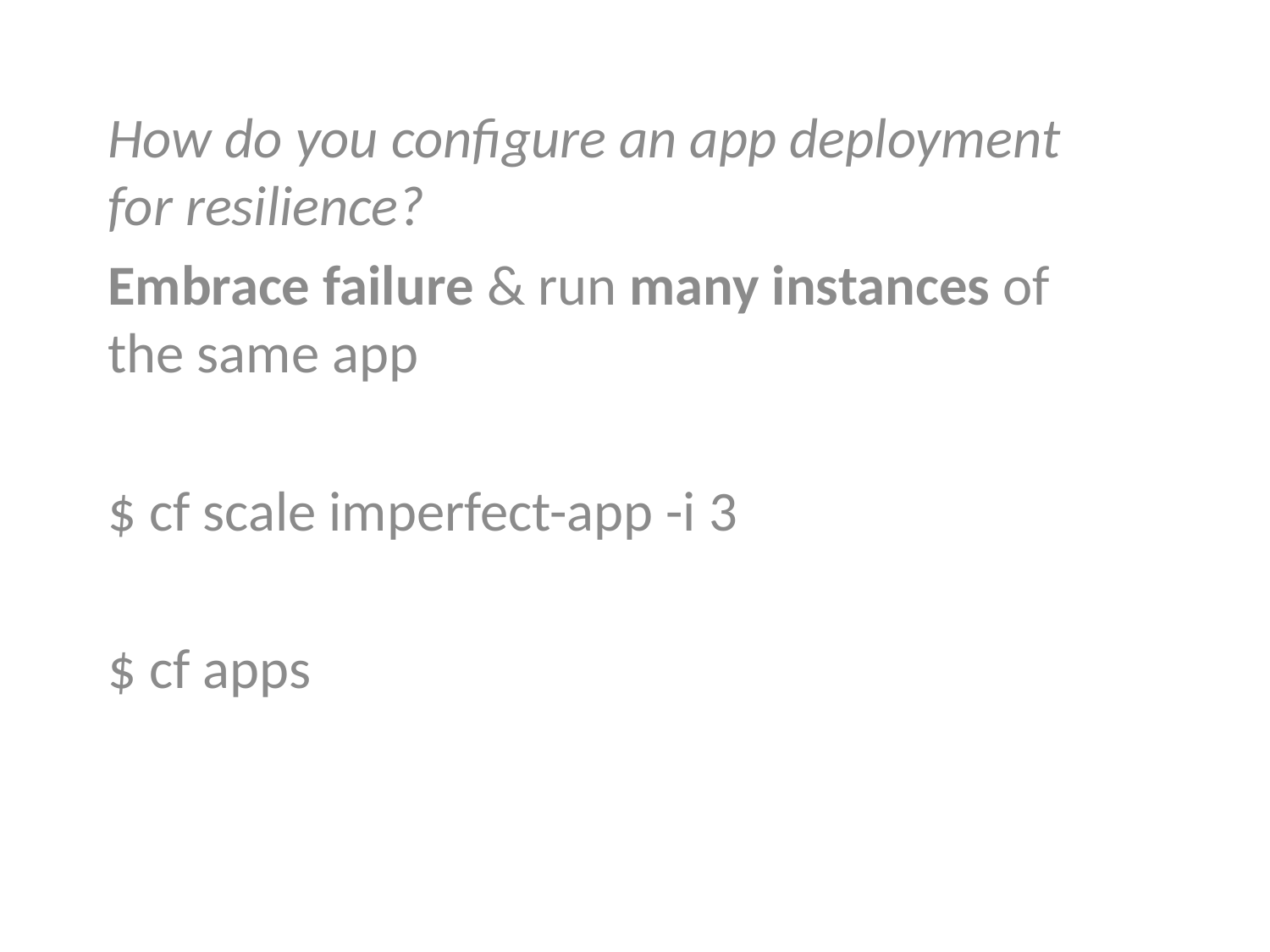

How do you configure an app deployment for resilience?
Embrace failure & run many instances of the same app

$ cf scale imperfect-app -i 3

$ cf apps